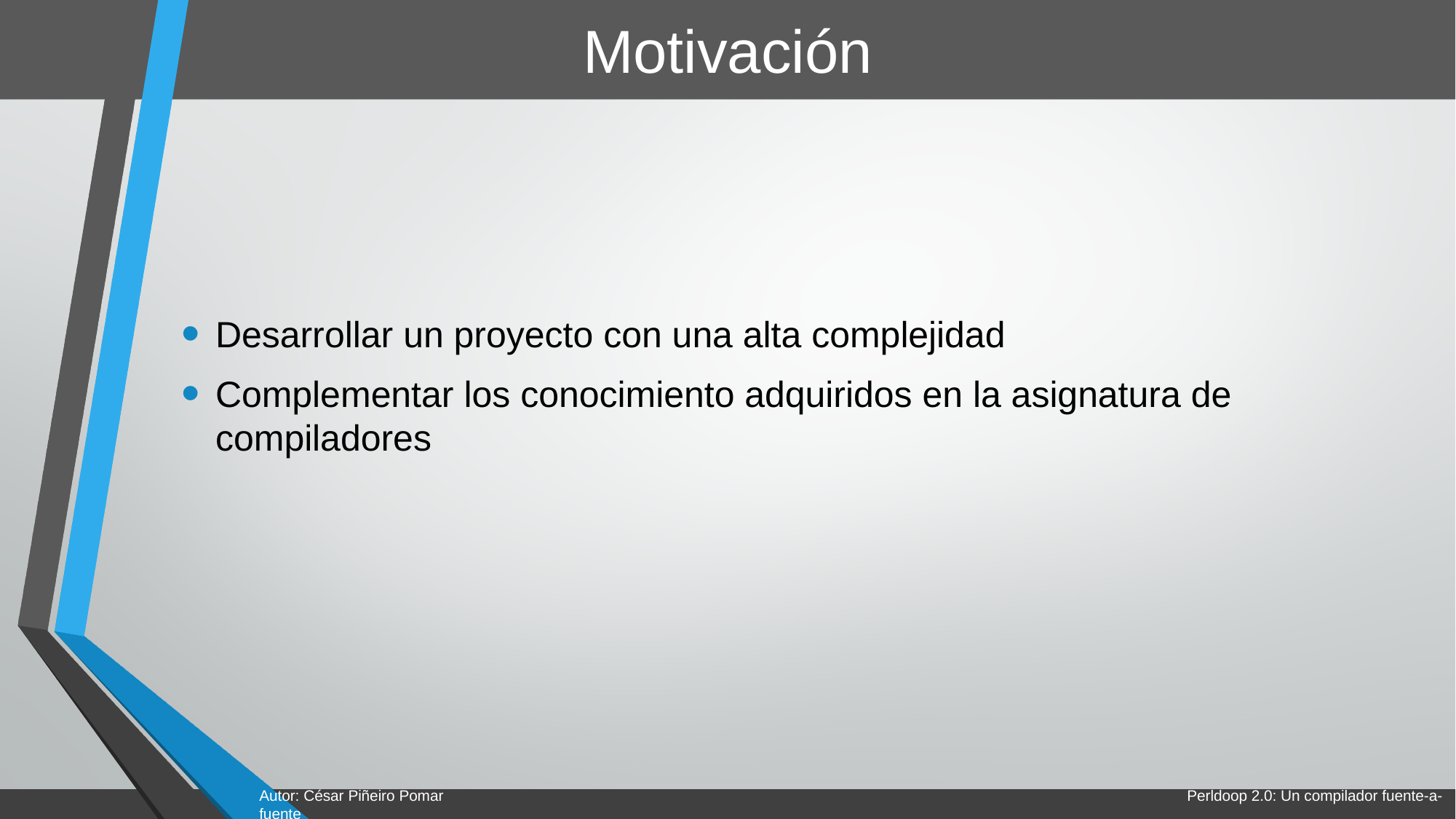

# Motivación
Desarrollar un proyecto con una alta complejidad
Complementar los conocimiento adquiridos en la asignatura de compiladores

Autor: César Piñeiro Pomar                                                                                                                                                                                  Perldoop 2.0: Un compilador fuente-a-fuente